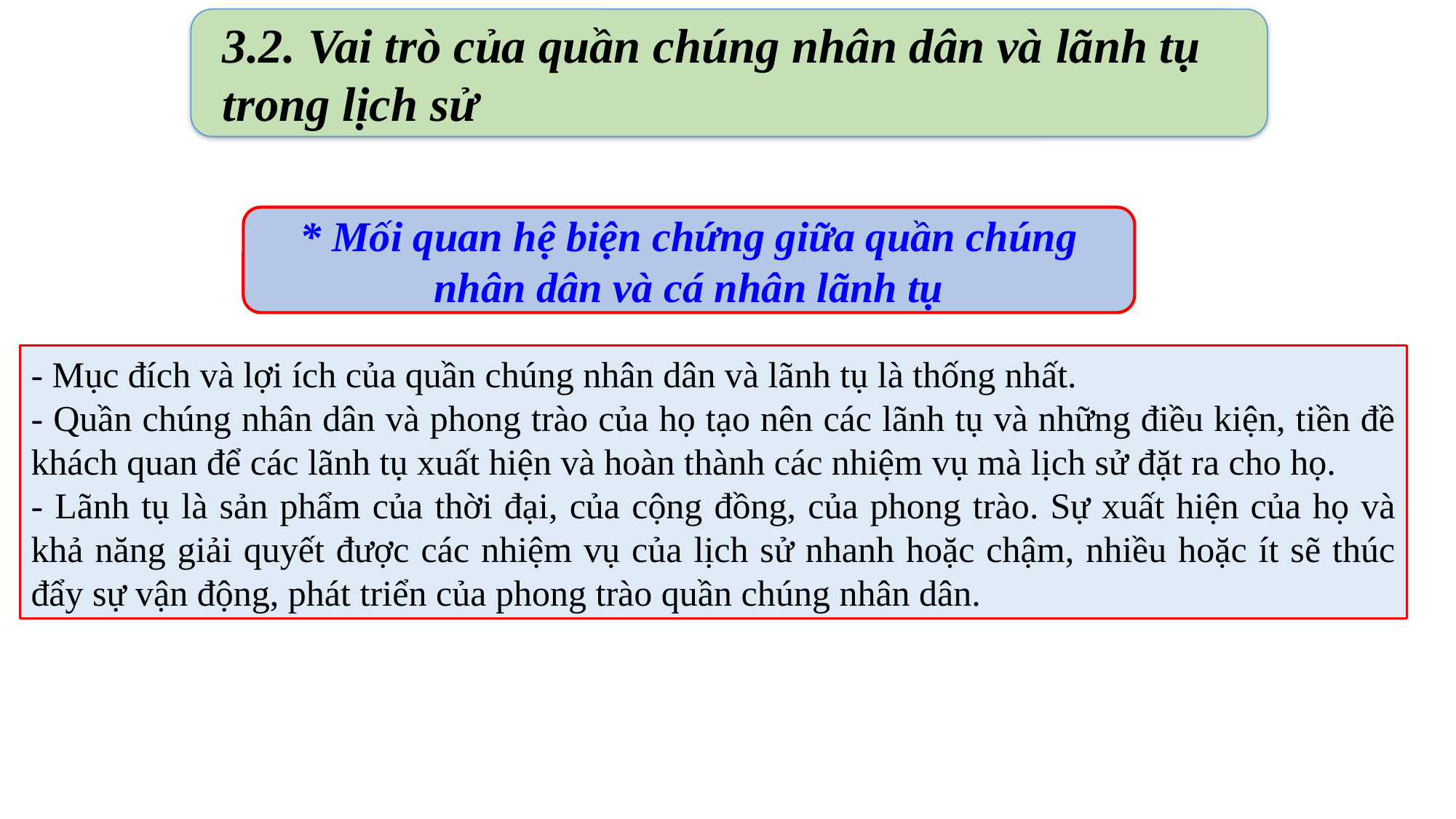

3.2. Vai trò của quần chúng nhân dân và lãnh tụ trong lịch sử
* Mối quan hệ biện chứng giữa quần chúng nhân dân và cá nhân lãnh tụ
- Mục đích và lợi ích của quần chúng nhân dân và lãnh tụ là thống nhất.
- Quần chúng nhân dân và phong trào của họ tạo nên các lãnh tụ và những điều kiện, tiền đề khách quan để các lãnh tụ xuất hiện và hoàn thành các nhiệm vụ mà lịch sử đặt ra cho họ.
- Lãnh tụ là sản phẩm của thời đại, của cộng đồng, của phong trào. Sự xuất hiện của họ và khả năng giải quyết được các nhiệm vụ của lịch sử nhanh hoặc chậm, nhiều hoặc ít sẽ thúc đẩy sự vận động, phát triển của phong trào quần chúng nhân dân.